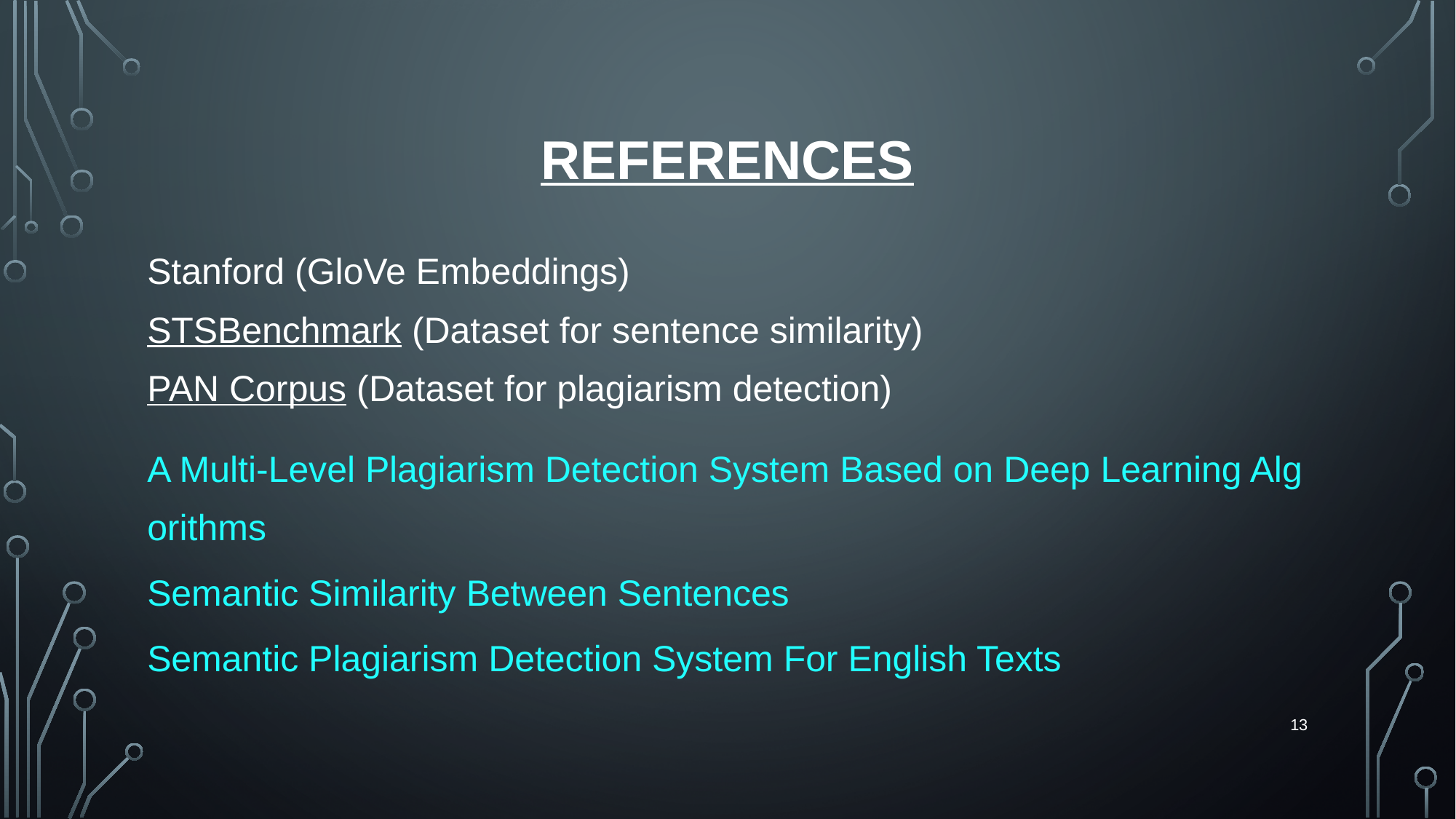

# References
Stanford (GloVe Embeddings)
STSBenchmark (Dataset for sentence similarity)
PAN Corpus (Dataset for plagiarism detection)
A Multi-Level Plagiarism Detection System Based on Deep Learning Algorithms
Semantic Similarity Between Sentences
Semantic Plagiarism Detection System For English Texts
13